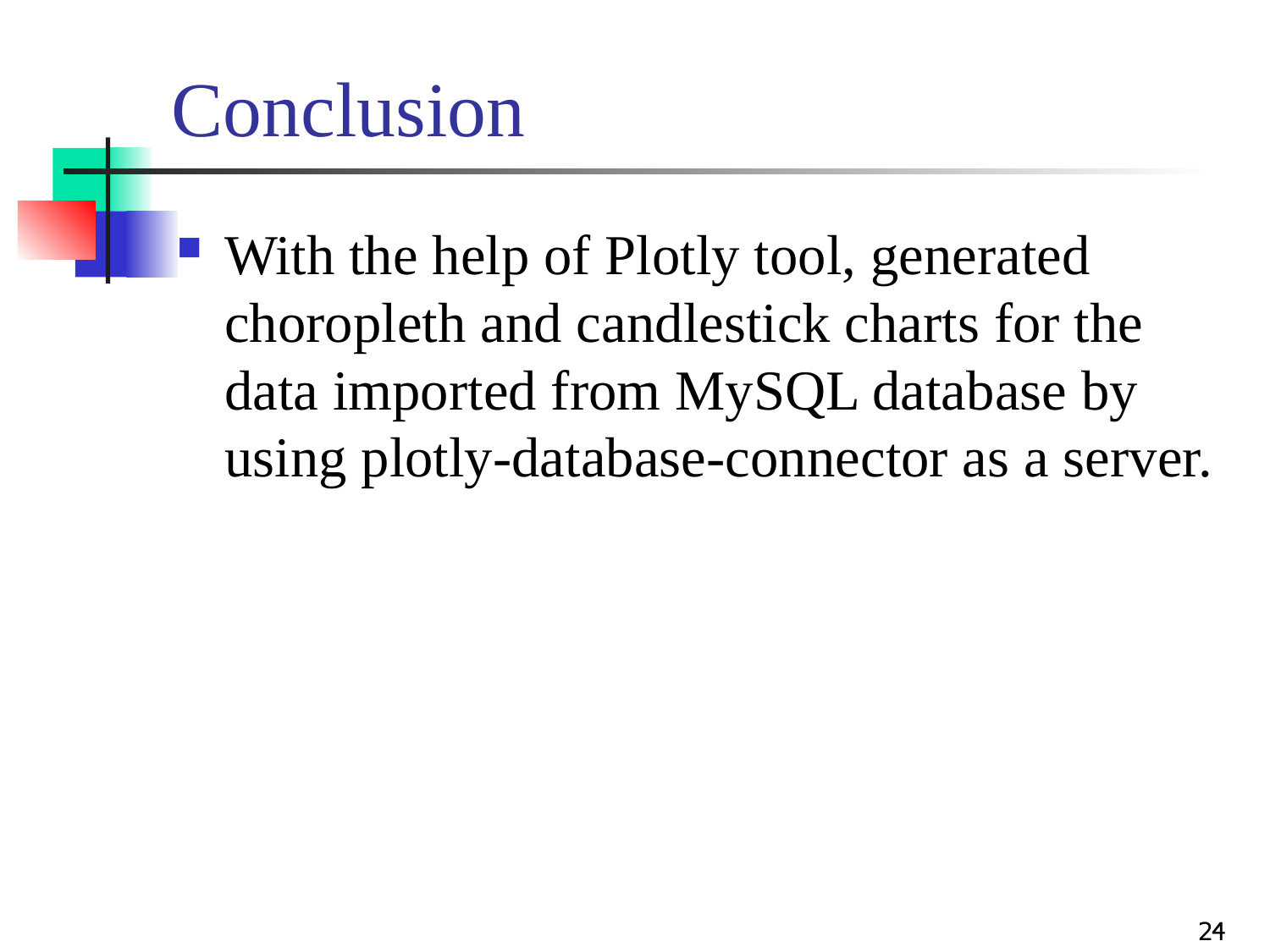

# Conclusion
With the help of Plotly tool, generated choropleth and candlestick charts for the data imported from MySQL database by using plotly-database-connector as a server.

24